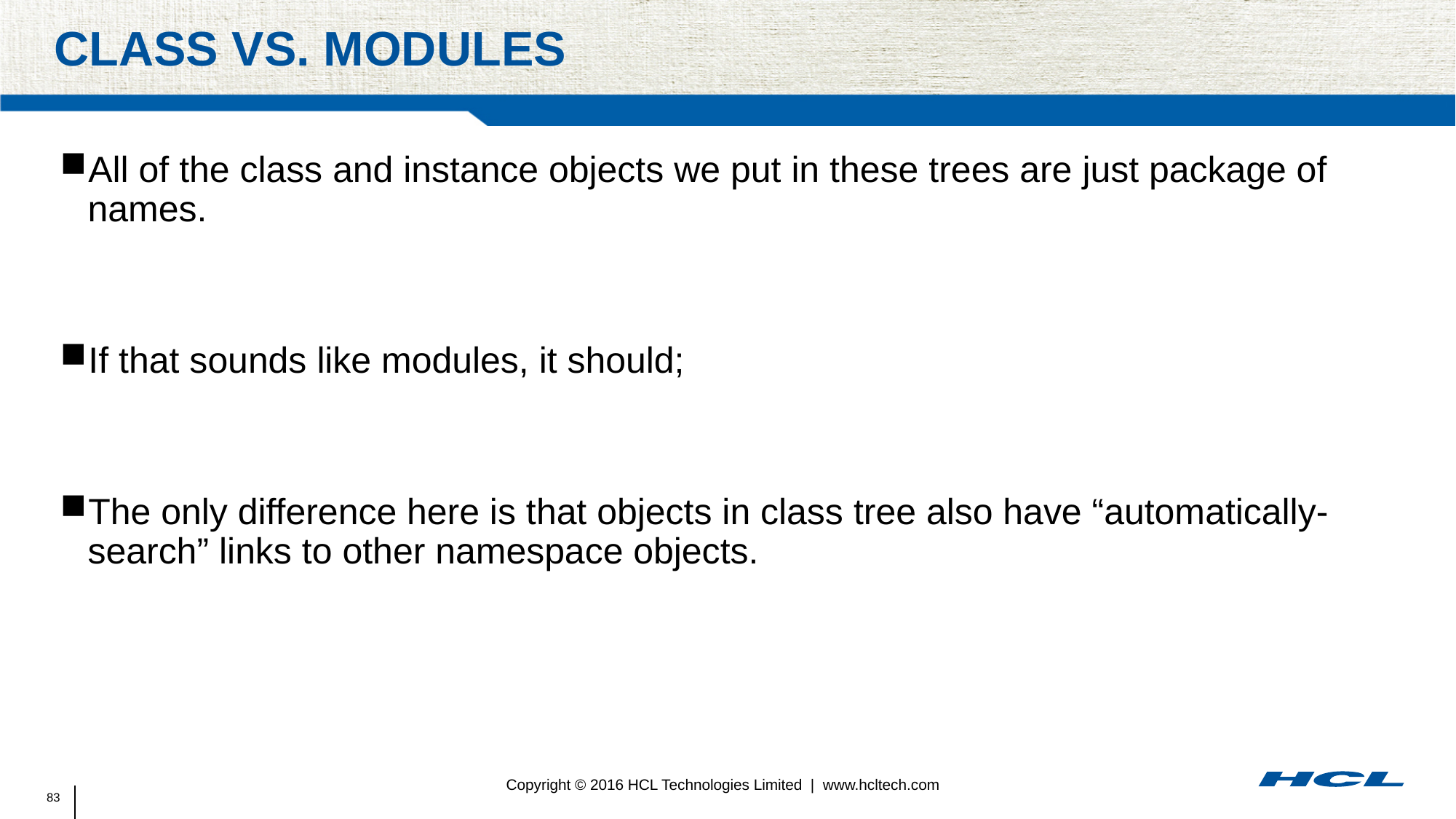

# Class vs. Modules
All of the class and instance objects we put in these trees are just package of names.

If that sounds like modules, it should;

The only difference here is that objects in class tree also have “automatically-search” links to other namespace objects.